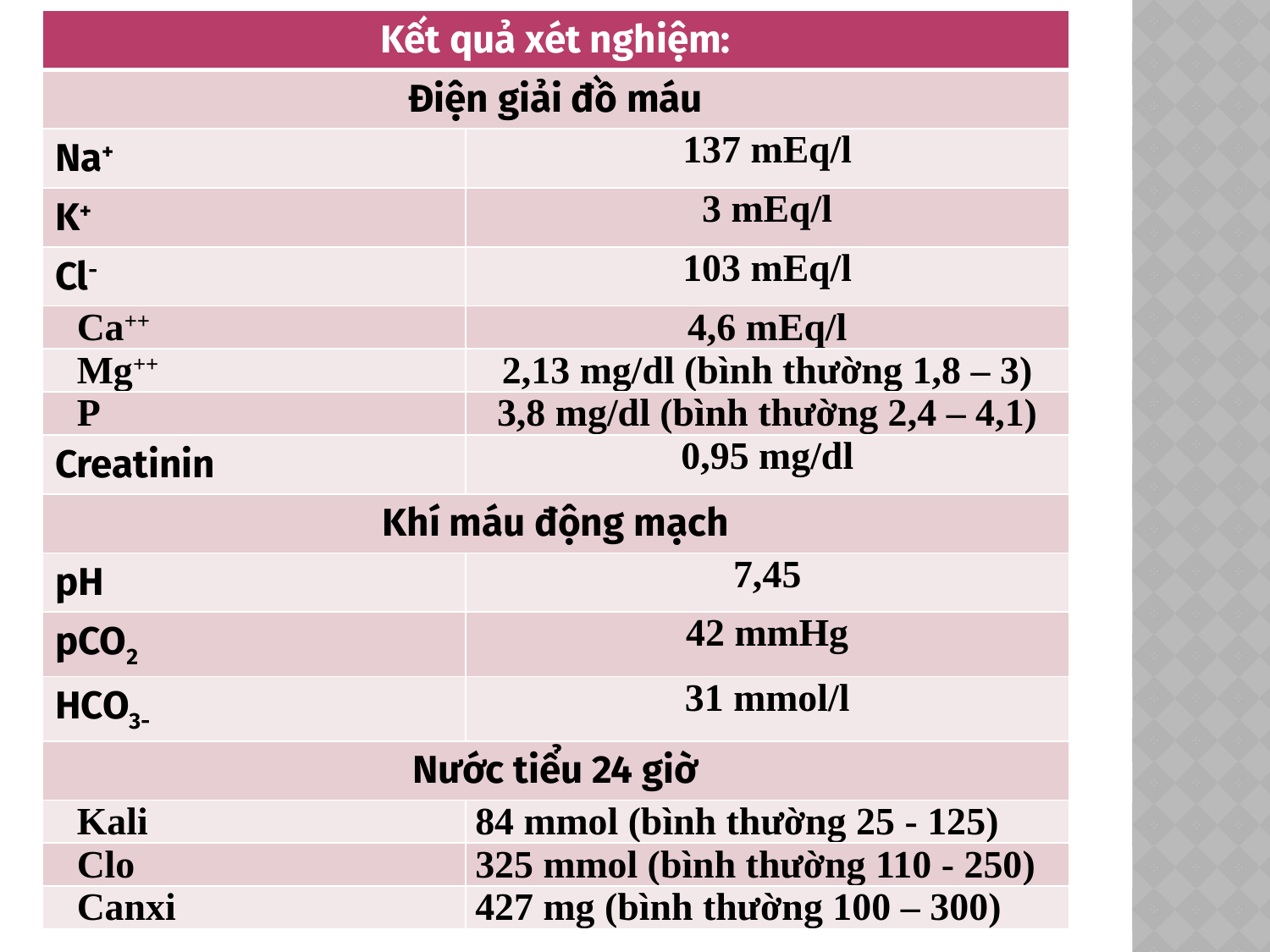

| Kết quả xét nghiệm: |  |
| --- | --- |
| Điện giải đồ máu |  |
| Na+ | 137 mEq/l |
| K+ | 3 mEq/l |
| Cl- | 103 mEq/l |
| Ca++ | 4,6 mEq/l |
| Mg++ | 2,13 mg/dl (bình thường 1,8 – 3) |
| P | 3,8 mg/dl (bình thường 2,4 – 4,1) |
| Creatinin | 0,95 mg/dl |
| Khí máu động mạch |  |
| pH | 7,45 |
| pCO2 | 42 mmHg |
| HCO3- | 31 mmol/l |
| Nước tiểu 24 giờ |  |
| Kali | 84 mmol (bình thường 25 - 125) |
| Clo | 325 mmol (bình thường 110 - 250) |
| Canxi | 427 mg (bình thường 100 – 300) |